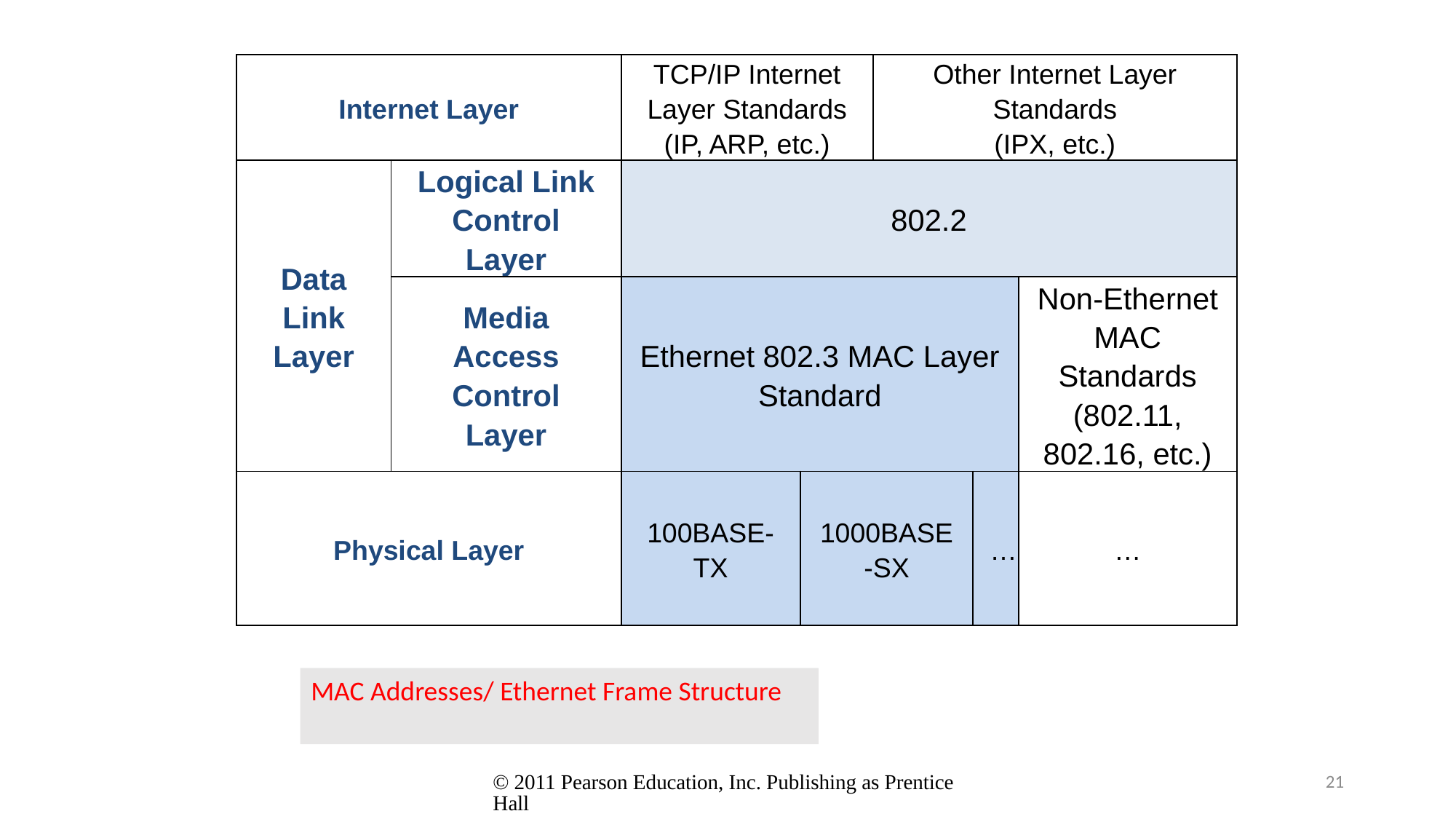

| Internet Layer |  | TCP/IP Internet Layer Standards (IP, ARP, etc.) |  | Other Internet Layer Standards (IPX, etc.) |  |  |
| --- | --- | --- | --- | --- | --- | --- |
| Data Link Layer | Logical Link Control Layer | 802.2 |  |  |  |  |
|  | Media Access Control Layer | Ethernet 802.3 MAC Layer Standard |  |  |  | Non-Ethernet MAC Standards (802.11, 802.16, etc.) |
| Physical Layer |  | 100BASE-TX | 1000BASE-SX |  | … | … |
MAC Addresses/ Ethernet Frame Structure

© 2011 Pearson Education, Inc. Publishing as Prentice Hall
21